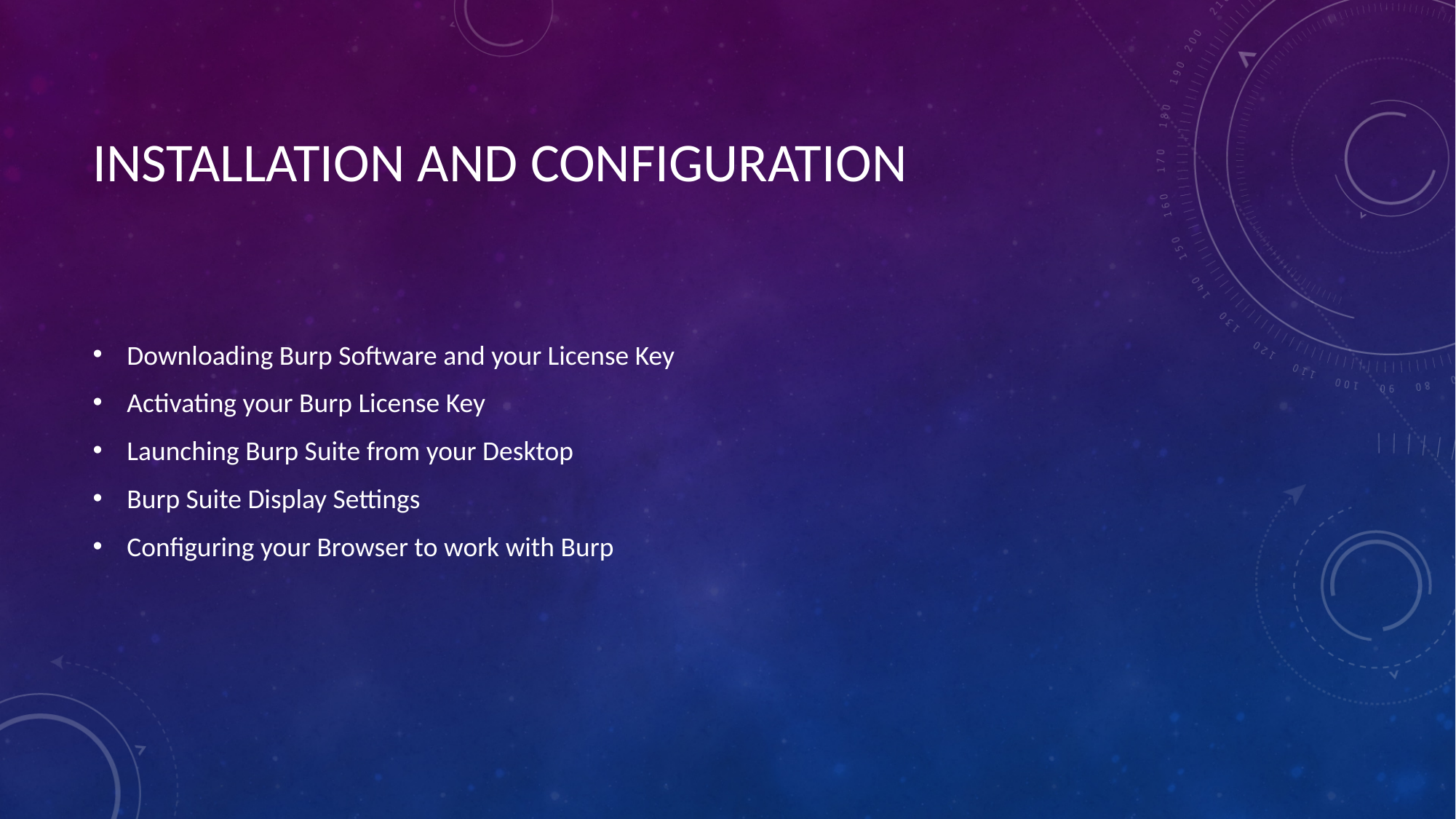

# Installation and configuration
Downloading Burp Software and your License Key
Activating your Burp License Key
Launching Burp Suite from your Desktop
Burp Suite Display Settings
Configuring your Browser to work with Burp